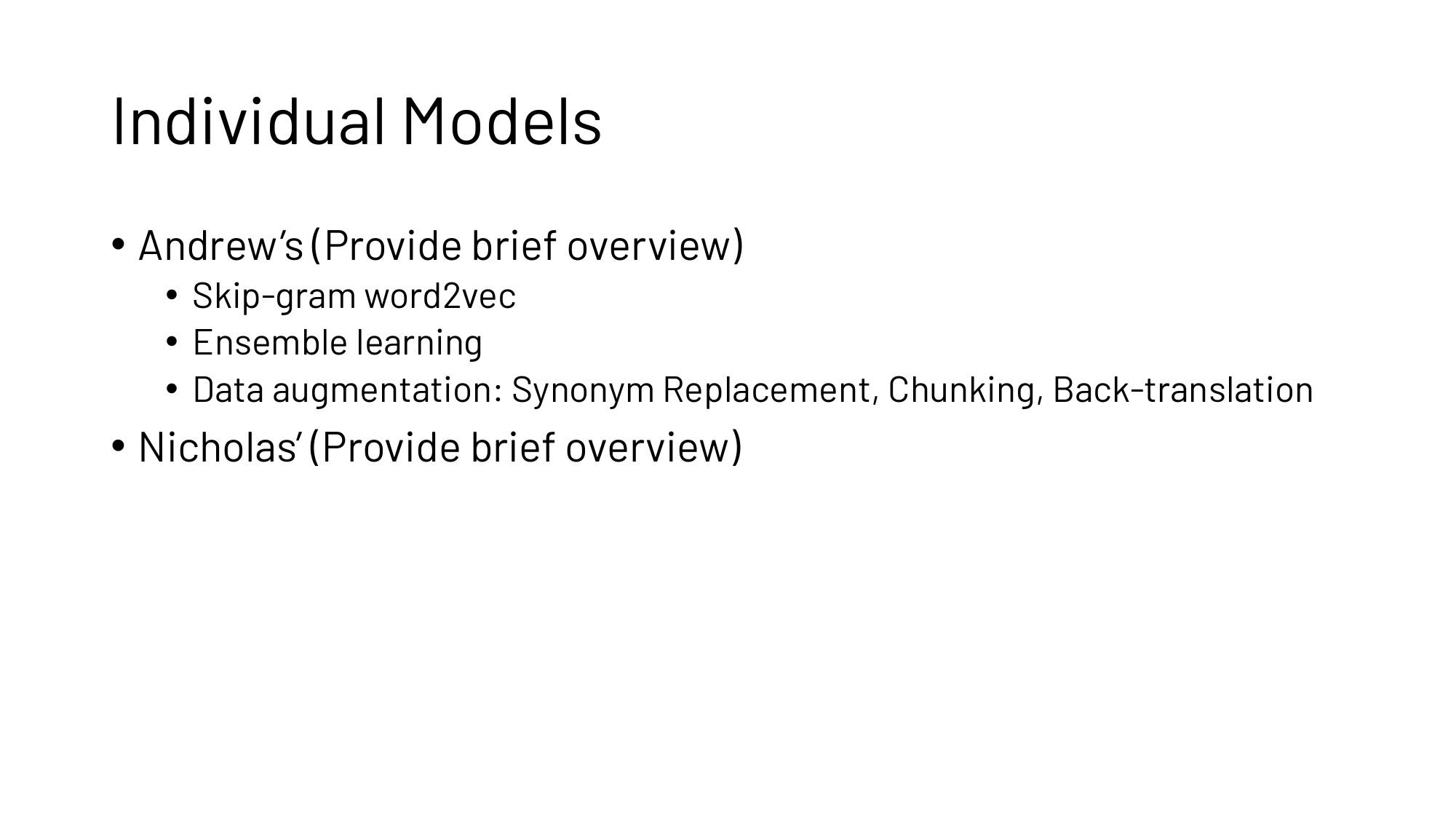

# Individual Models
Andrew’s (Provide brief overview)
Skip-gram word2vec
Ensemble learning
Data augmentation: Synonym Replacement, Chunking, Back-translation
Nicholas’ (Provide brief overview)